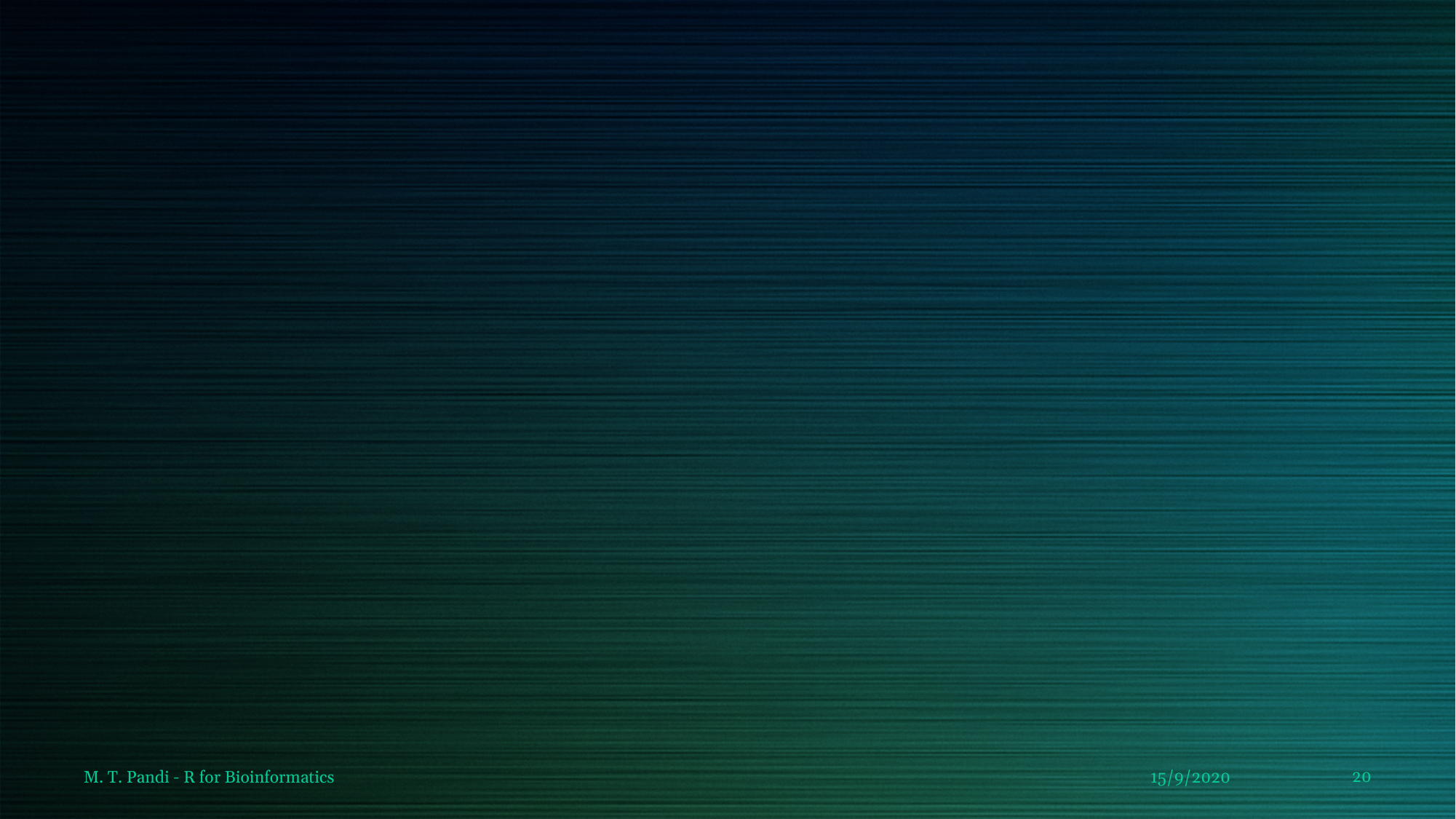

M. T. Pandi - R for Bioinformatics
15/9/2020
20